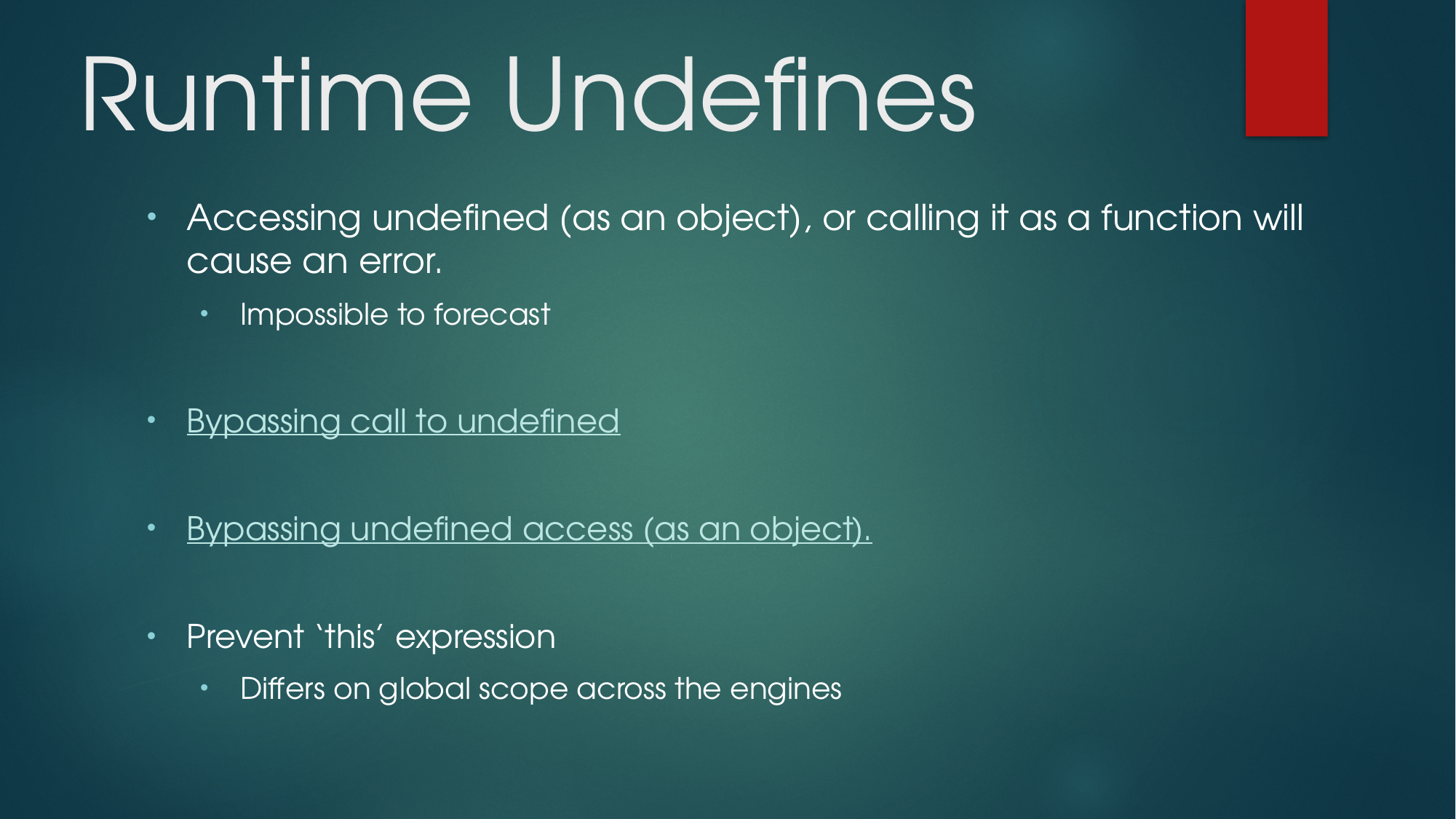

Runtime Undefines

Accessing undefined (as an object), or calling it as a function will cause an error.
Impossible to forecast

Bypassing call to undefined

Bypassing undefined access (as an object).

Prevent ‘this’ expression
Differs on global scope across the engines